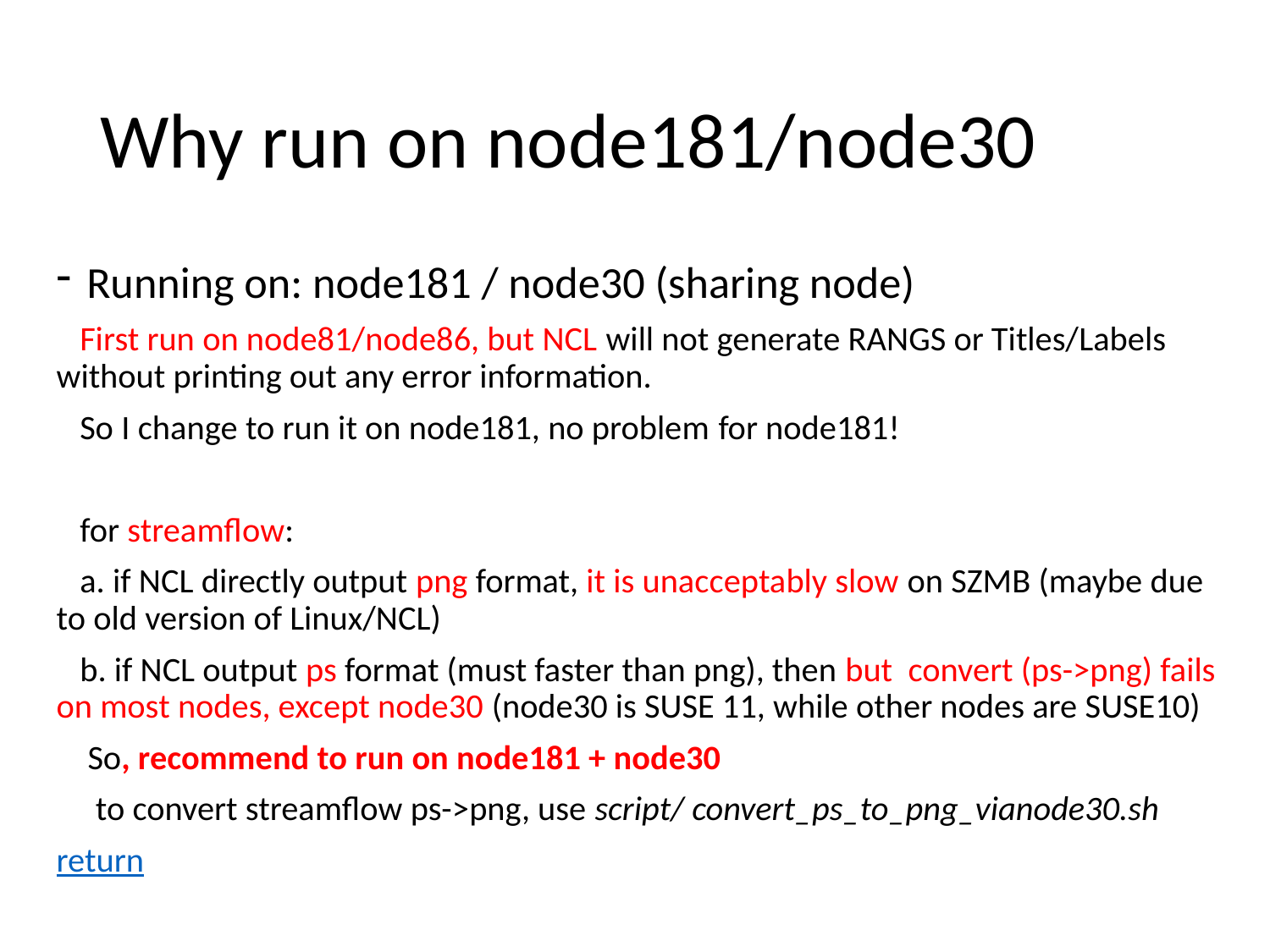

# Why run on node181/node30
Running on: node181 / node30 (sharing node)
   First run on node81/node86, but NCL will not generate RANGS or Titles/Labels  without printing out any error information.
   So I change to run it on node181, no problem for node181!

   for streamflow:
   a. if NCL directly output png format, it is unacceptably slow on SZMB (maybe due to old version of Linux/NCL)
   b. if NCL output ps format (must faster than png), then but  convert (ps->png) fails on most nodes, except node30 (node30 is SUSE 11, while other nodes are SUSE10)
    So, recommend to run on node181 + node30
     to convert streamflow ps->png, use script/ convert_ps_to_png_vianode30.sh
return